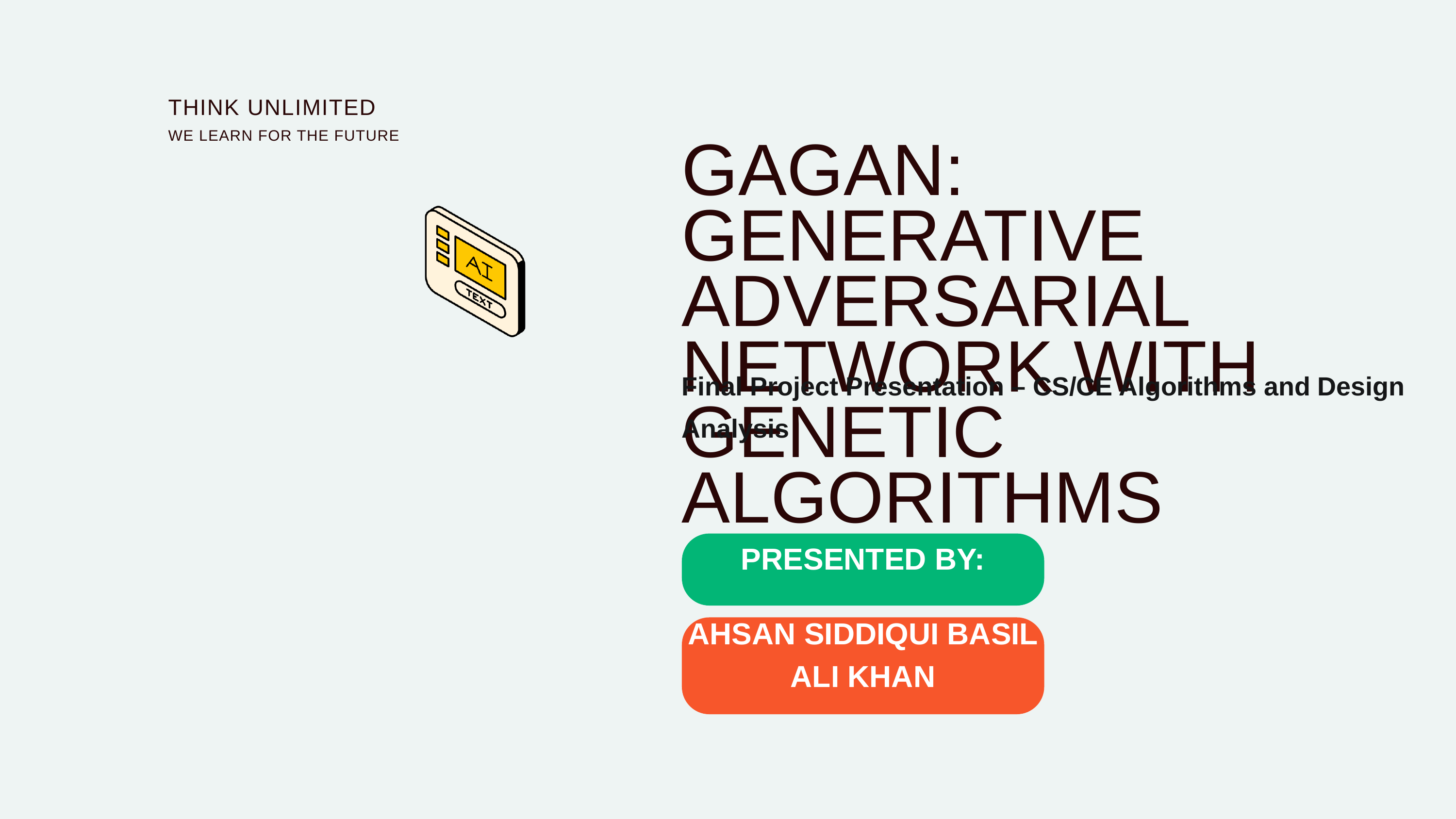

THINK UNLIMITED
WE LEARN FOR THE FUTURE
GAGAN: GENERATIVE ADVERSARIAL NETWORK WITH GENETIC ALGORITHMS

Final Project Presentation – CS/CE Algorithms and Design Analysis

PRESENTED BY:

AHSAN SIDDIQUI BASIL ALI KHAN